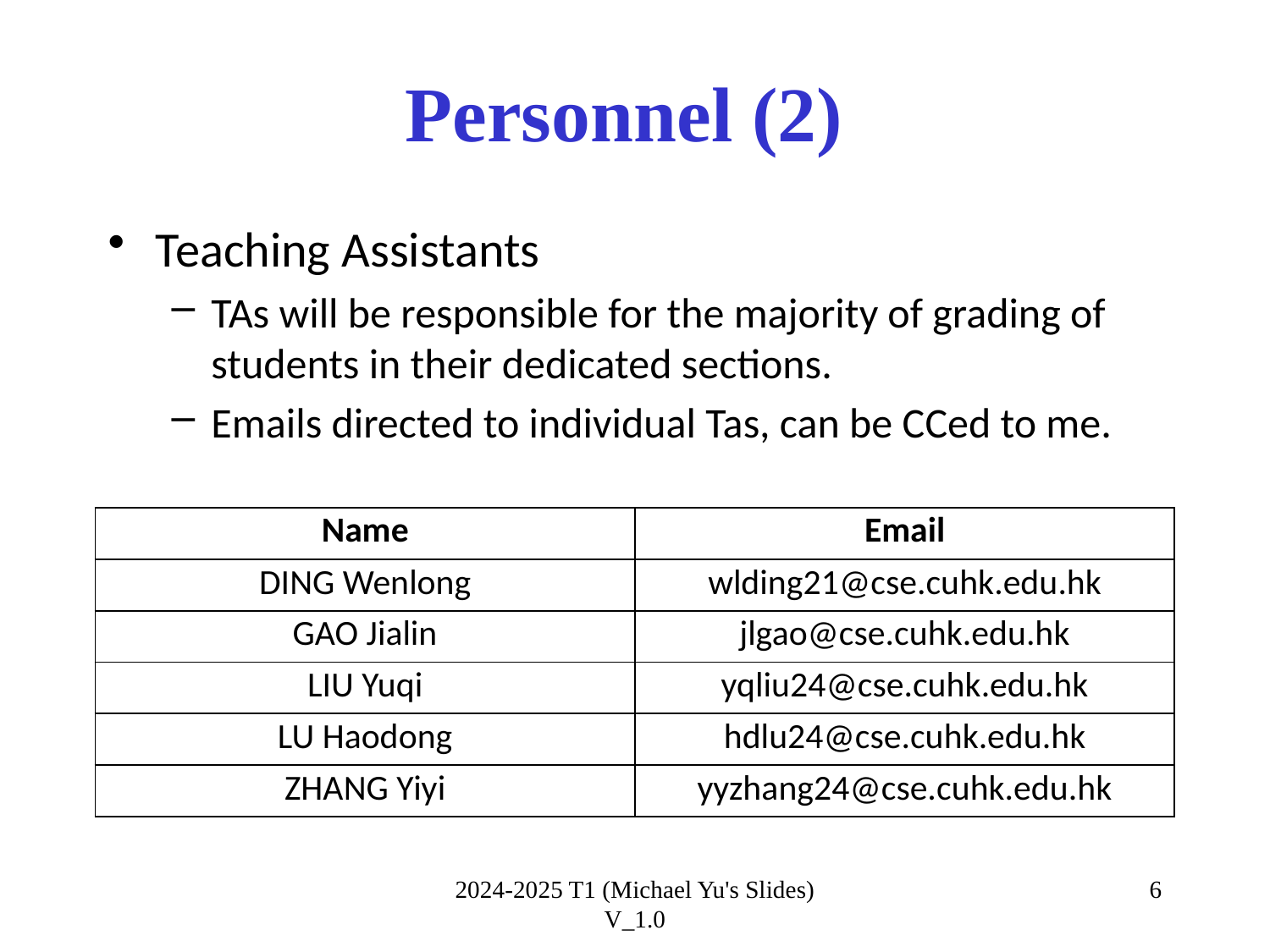

# Personnel (2)
Teaching Assistants
TAs will be responsible for the majority of grading of students in their dedicated sections.
Emails directed to individual Tas, can be CCed to me.
| Name | Email |
| --- | --- |
| DING Wenlong | wlding21@cse.cuhk.edu.hk |
| GAO Jialin | jlgao@cse.cuhk.edu.hk |
| LIU Yuqi | yqliu24@cse.cuhk.edu.hk |
| LU Haodong | hdlu24@cse.cuhk.edu.hk |
| ZHANG Yiyi | yyzhang24@cse.cuhk.edu.hk |
2024-2025 T1 (Michael Yu's Slides) V_1.0
6